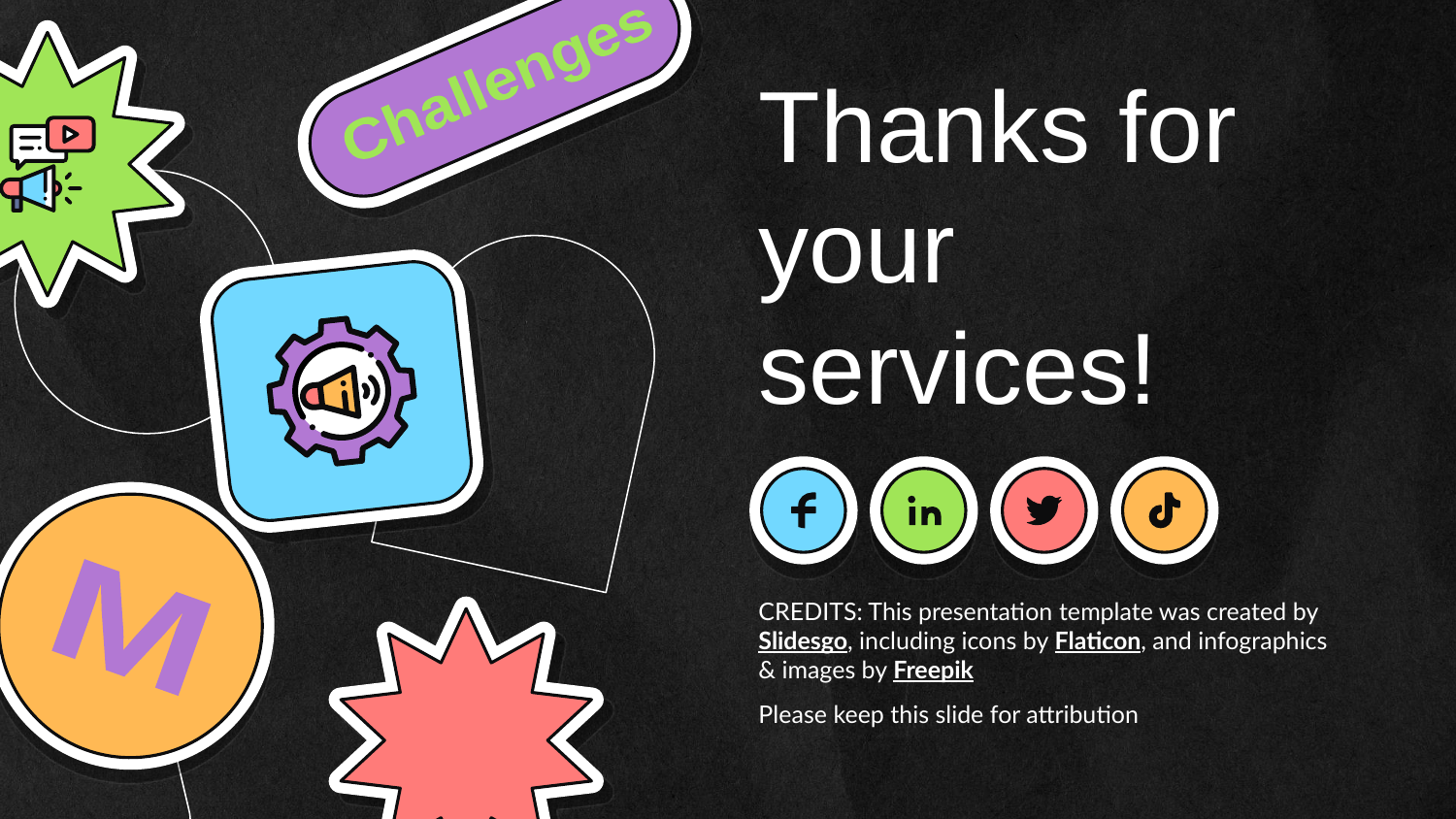

Challenges
# Thanks for your services!

M

Please keep this slide for attribution